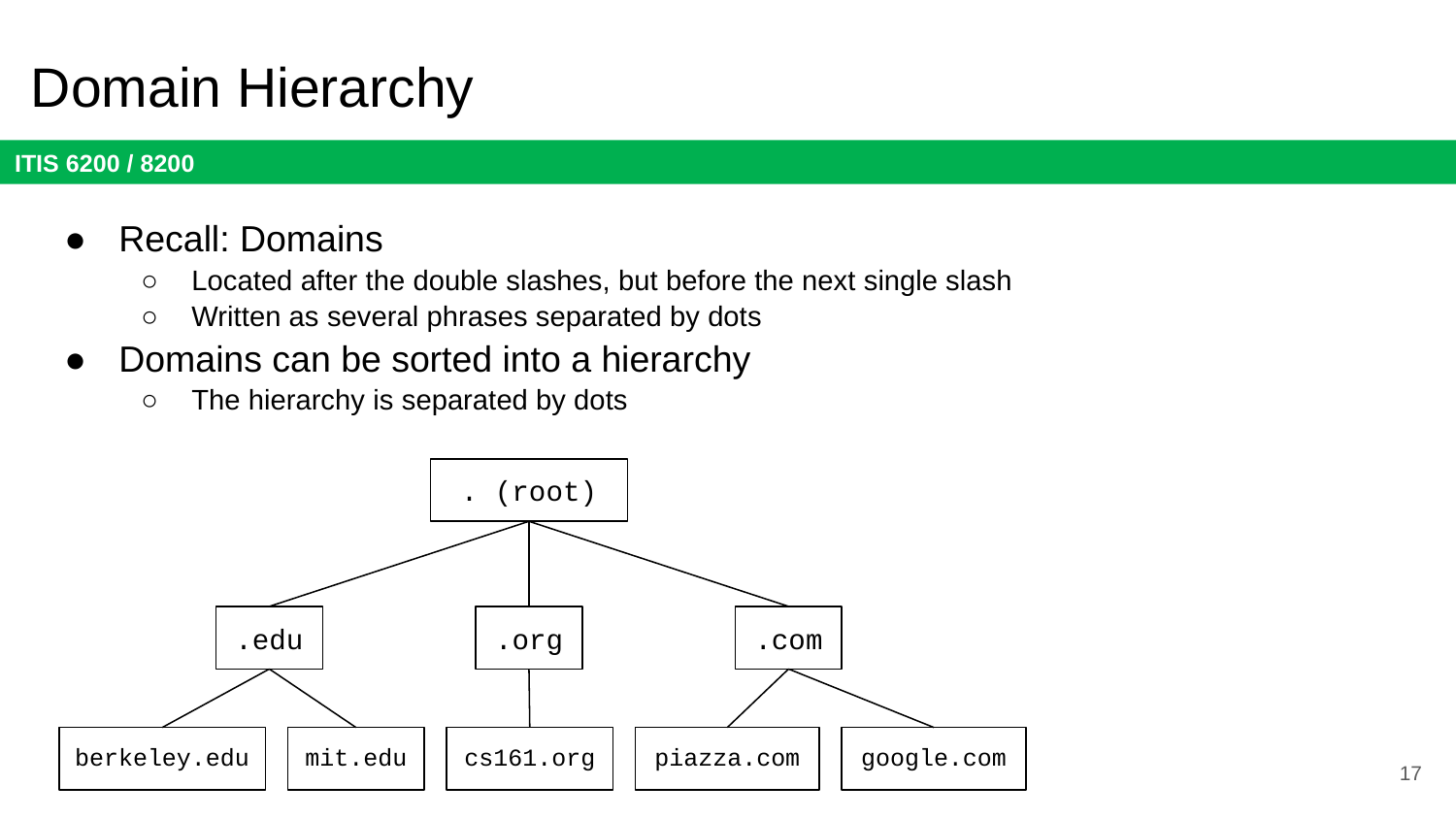

# Domain Hierarchy
Recall: Domains
Located after the double slashes, but before the next single slash
Written as several phrases separated by dots
Domains can be sorted into a hierarchy
The hierarchy is separated by dots
. (root)
.edu
.org
.com
berkeley.edu
mit.edu
cs161.org
piazza.com
google.com
17